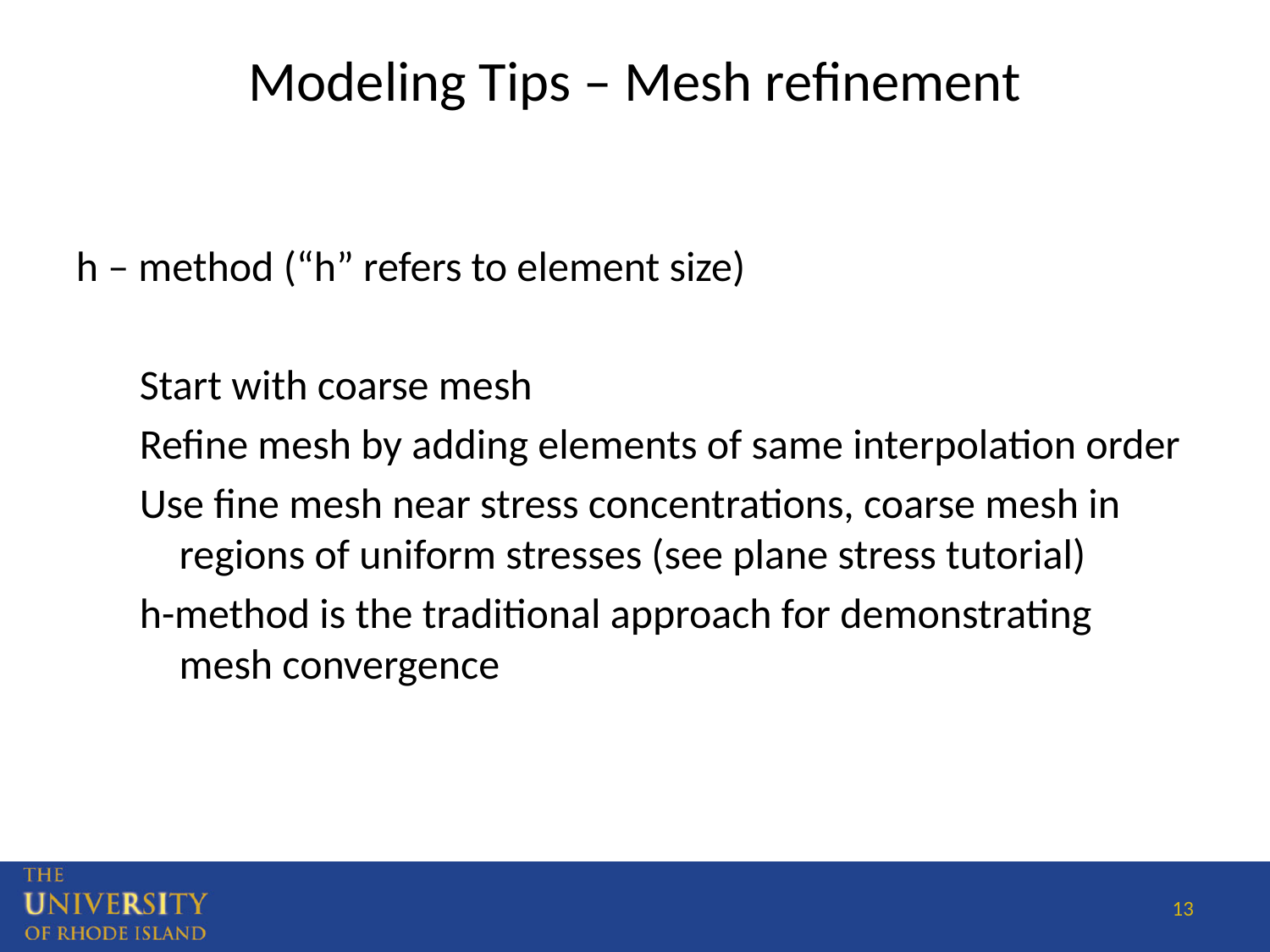

# Modeling Tips – Mesh refinement
h – method (“h” refers to element size)

Start with coarse mesh
Refine mesh by adding elements of same interpolation order
Use fine mesh near stress concentrations, coarse mesh in regions of uniform stresses (see plane stress tutorial)
h-method is the traditional approach for demonstrating mesh convergence